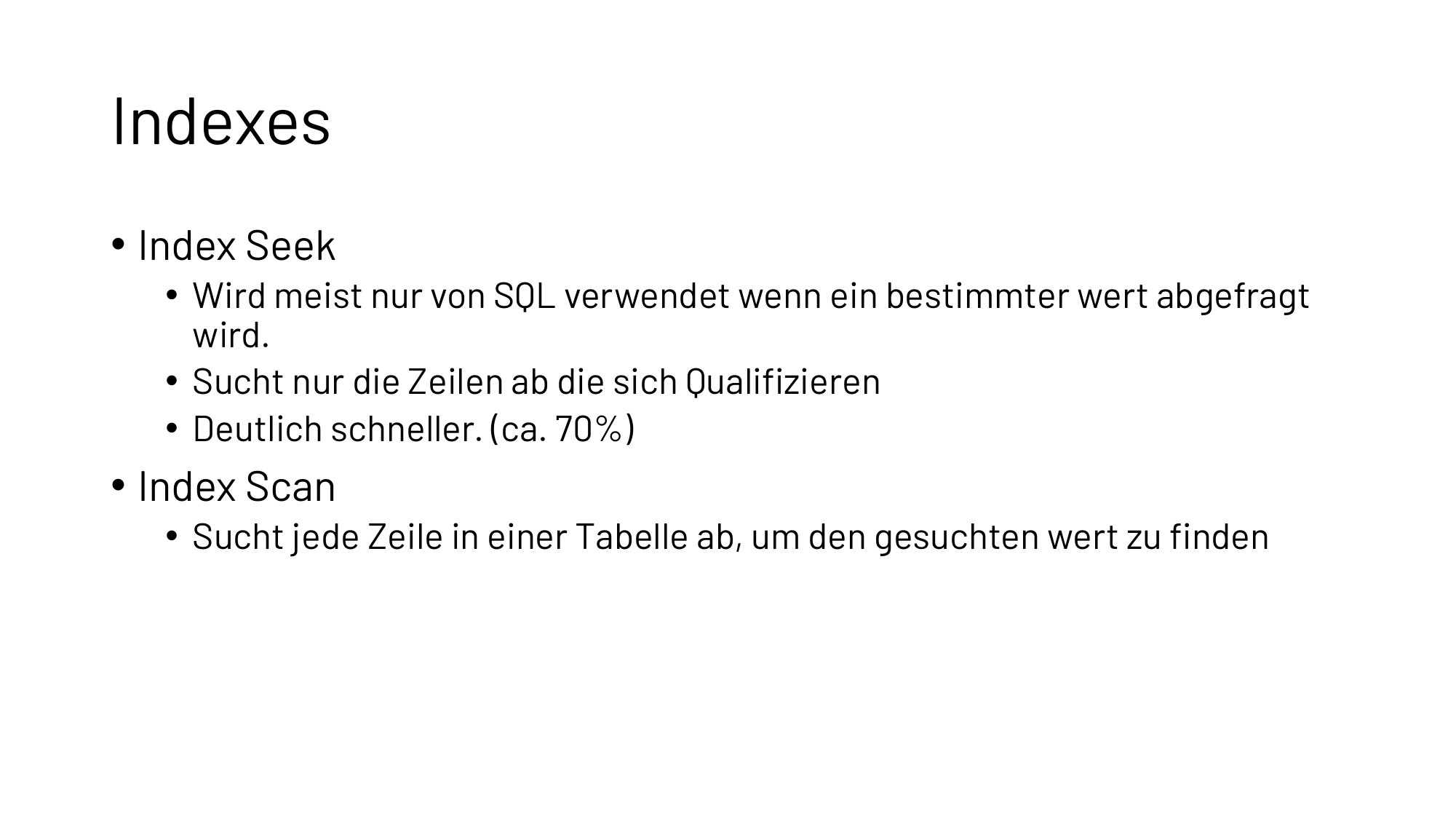

# Indexes
Stored Procedures
Index Seek
Wird meist nur von SQL verwendet wenn ein bestimmter wert abgefragt wird.
Sucht nur die Zeilen ab die sich Qualifizieren
Deutlich schneller. (ca. 70%)
Index Scan
Sucht jede Zeile in einer Tabelle ab, um den gesuchten wert zu finden
Spieler bezogen
Gegner bezogen
Inventar bezogen